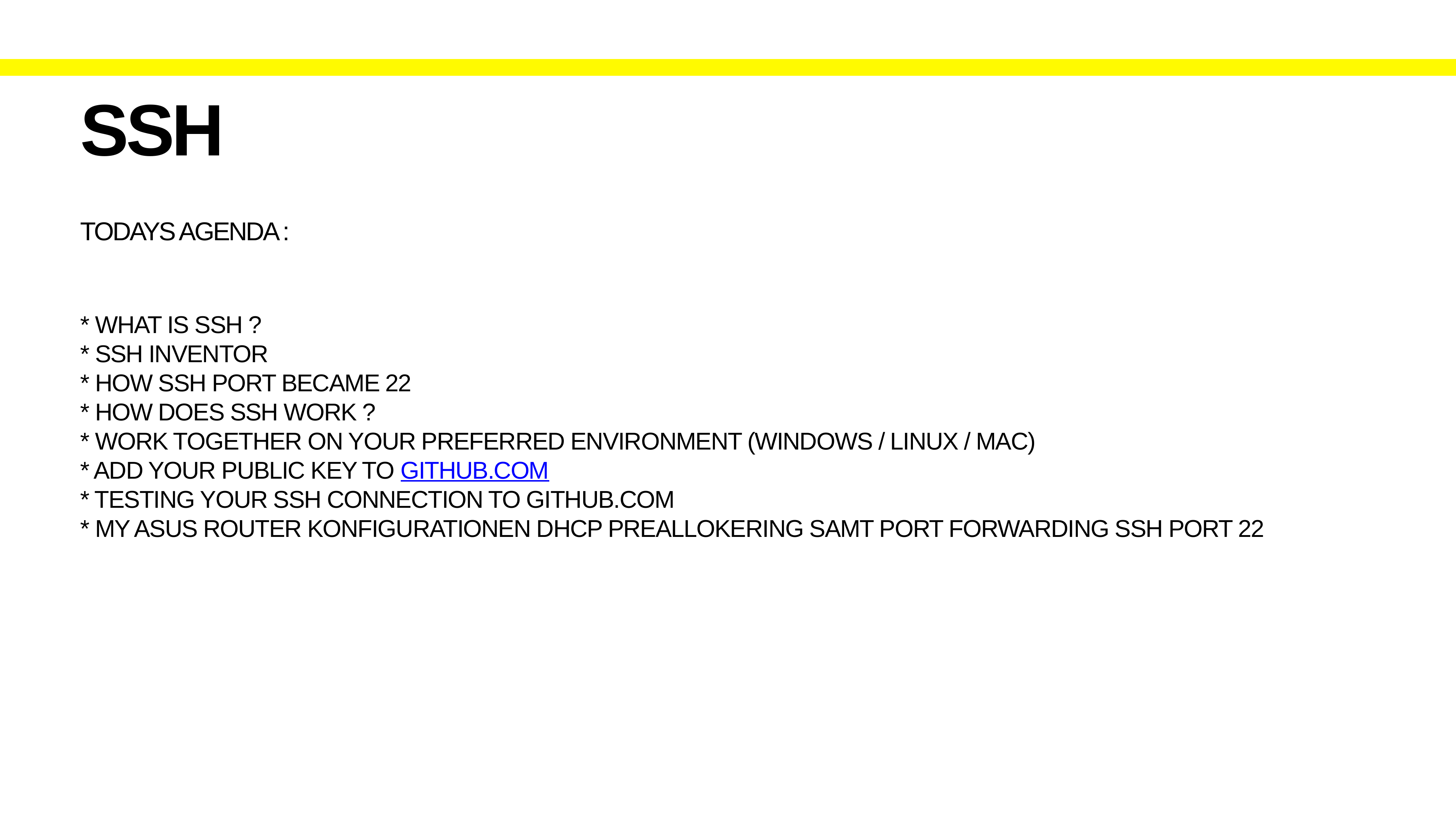

# SSH
todays agenda :
* WHAT IS SSH ?
* SSH Inventor
* how ssh port became 22
* how DOES SSH WORK ?
* work together on your preferred environment (windows / LINUX / MAC)
* ADD YOUR PUBLIC KEY TO GITHUB.COM
* TESTING YOUR SSH CONNECTION to github.com
* MY ASUS ROUTER KONFIGURATIONEN DHCP PREALLOKERING SAMT PORT FORWARDING SSH PORT 22